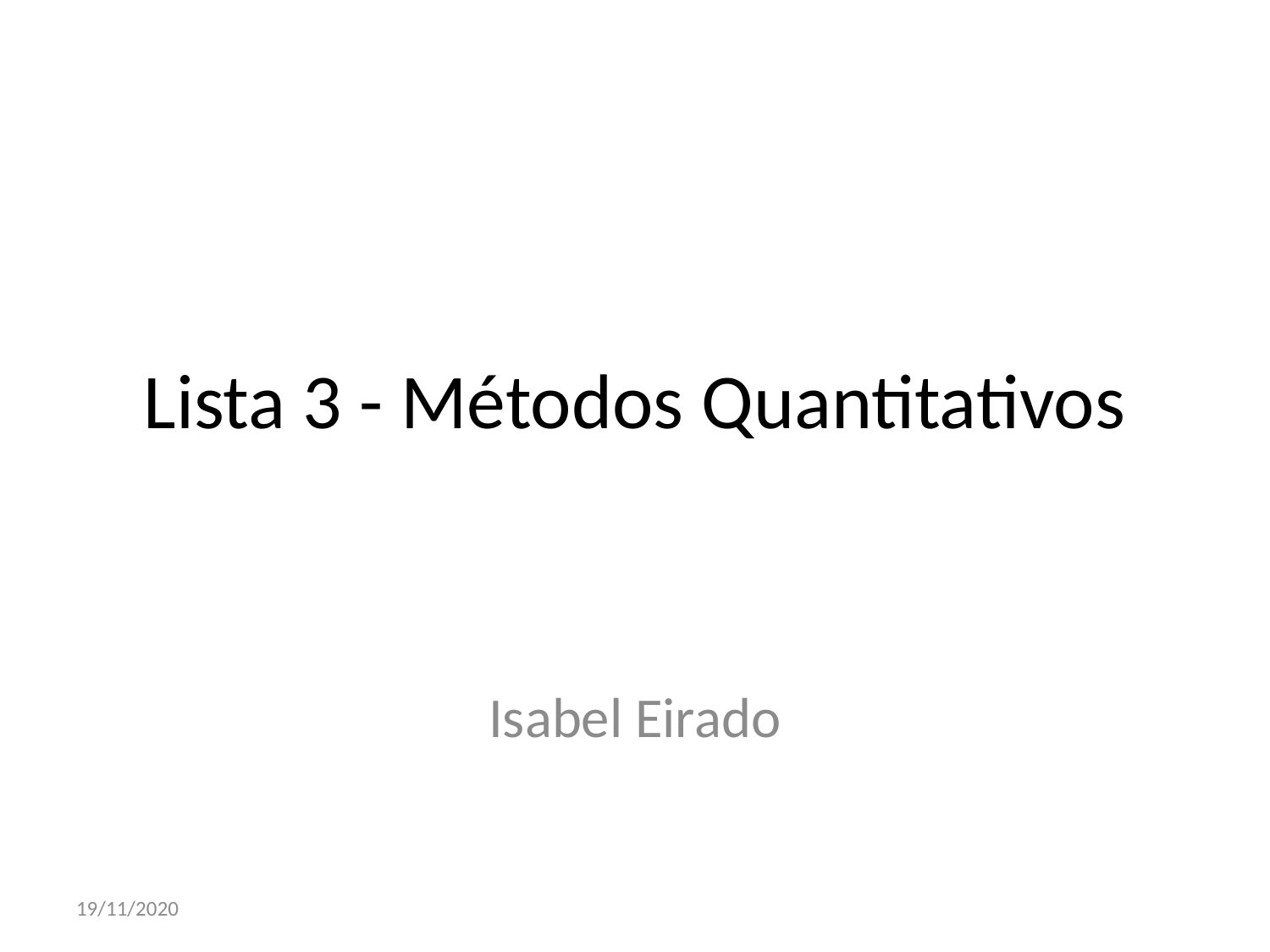

# Lista 3 - Métodos Quantitativos
Isabel Eirado
19/11/2020